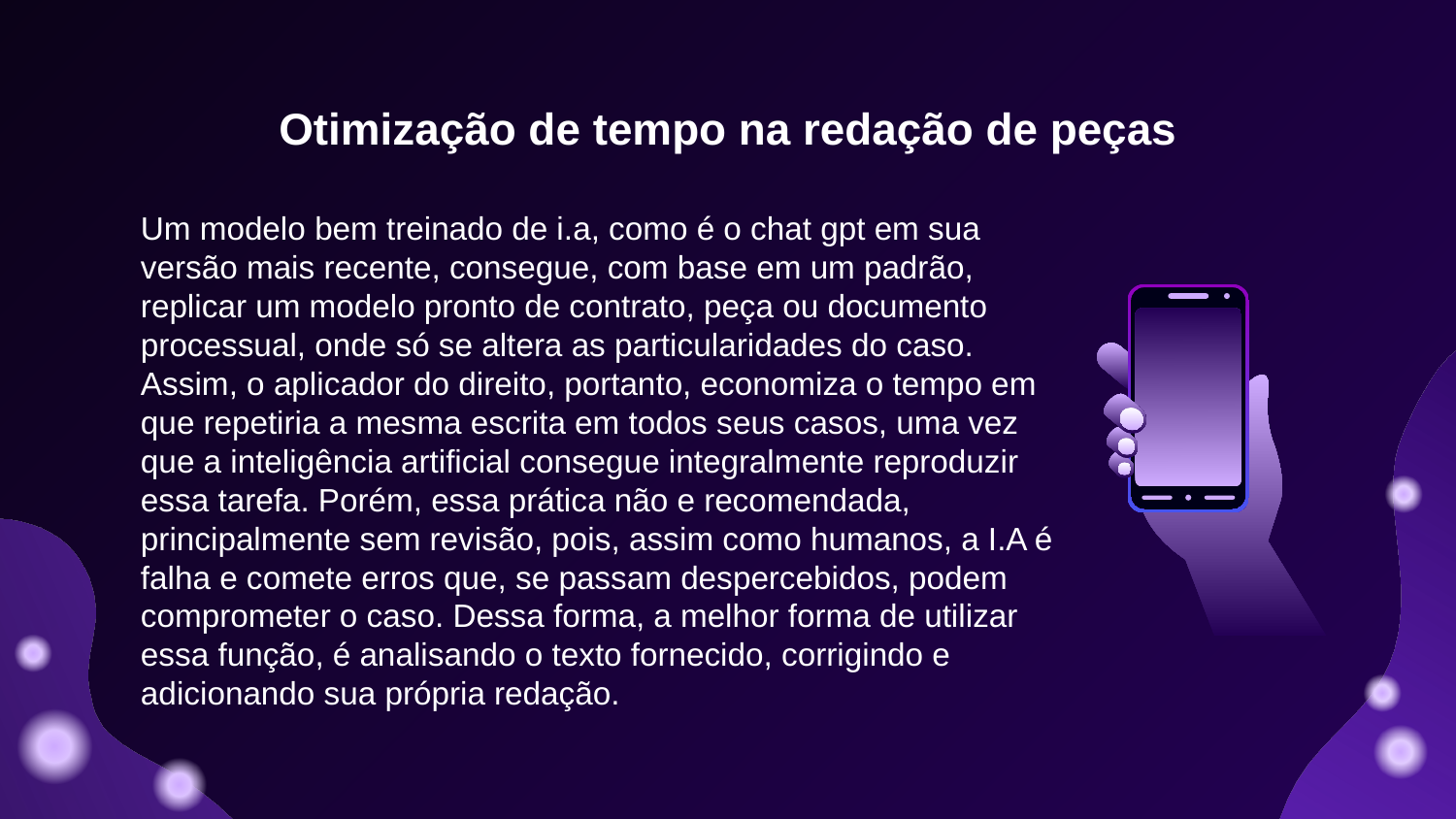

# Otimização de tempo na redação de peças
Um modelo bem treinado de i.a, como é o chat gpt em sua versão mais recente, consegue, com base em um padrão, replicar um modelo pronto de contrato, peça ou documento processual, onde só se altera as particularidades do caso. Assim, o aplicador do direito, portanto, economiza o tempo em que repetiria a mesma escrita em todos seus casos, uma vez que a inteligência artificial consegue integralmente reproduzir essa tarefa. Porém, essa prática não e recomendada, principalmente sem revisão, pois, assim como humanos, a I.A é falha e comete erros que, se passam despercebidos, podem comprometer o caso. Dessa forma, a melhor forma de utilizar essa função, é analisando o texto fornecido, corrigindo e adicionando sua própria redação.